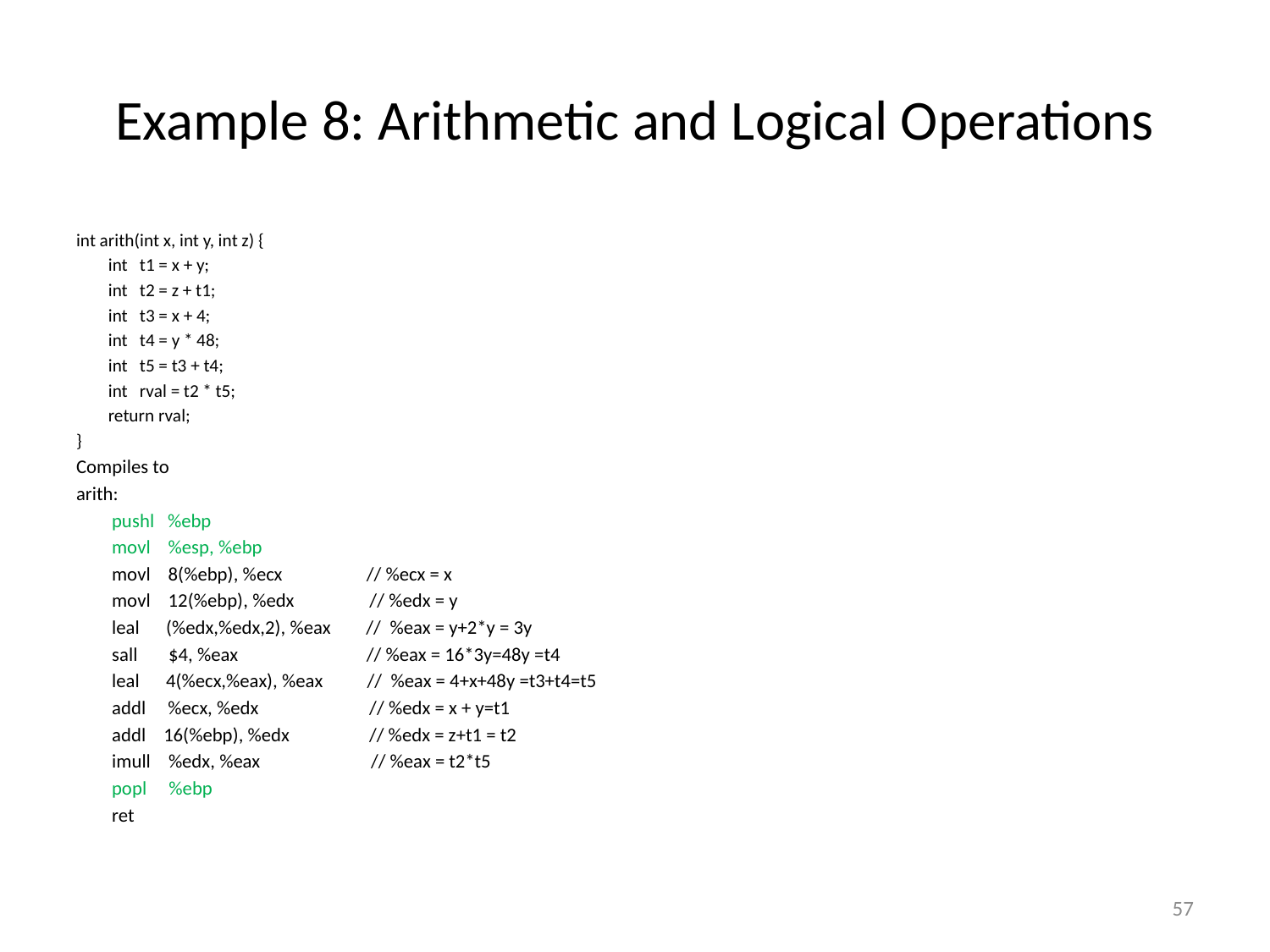

# Example 8: Arithmetic and Logical Operations
int arith(int x, int y, int z) {
        int   t1 = x + y;
        int   t2 = z + t1;
        int   t3 = x + 4;
        int   t4 = y * 48;
        int   t5 = t3 + t4;
        int   rval = t2 * t5;
        return rval;
}
Compiles to
arith:
        pushl   %ebp
        movl    %esp, %ebp
        movl    8(%ebp), %ecx                   // %ecx = x
        movl    12(%ebp), %edx                 // %edx = y
        leal      (%edx,%edx,2), %eax        //  %eax = y+2*y = 3y
        sall       $4, %eax                             // %eax = 16*3y=48y =t4
        leal      4(%ecx,%eax), %eax          //  %eax = 4+x+48y =t3+t4=t5
        addl     %ecx, %edx                         // %edx = x + y=t1
        addl    16(%ebp), %edx                  // %edx = z+t1 = t2
        imull    %edx, %eax                         // %eax = t2*t5
        popl     %ebp
        ret
57